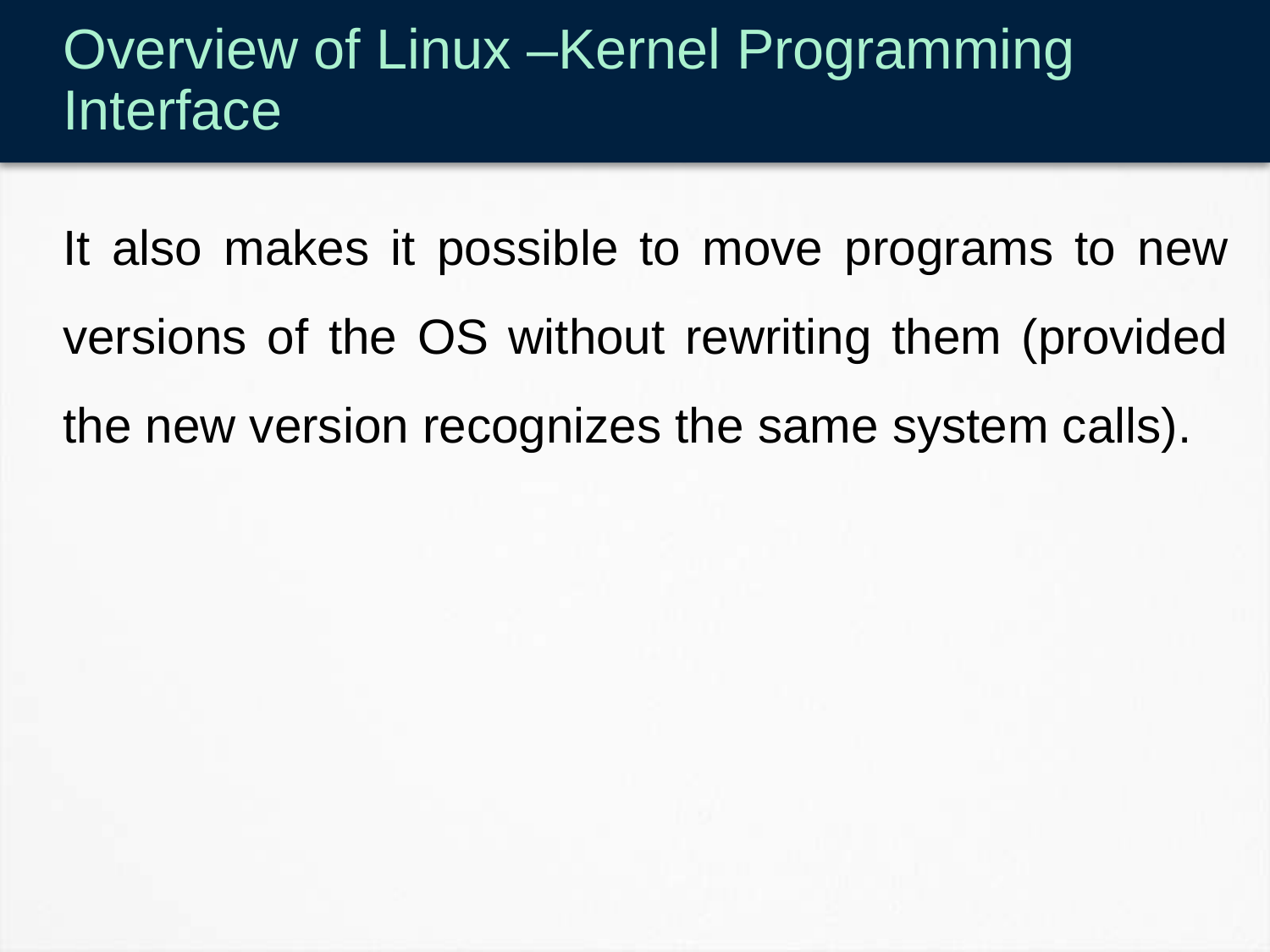

# Overview of Linux –Kernel Programming Interface
It also makes it possible to move programs to new versions of the OS without rewriting them (provided the new version recognizes the same system calls).